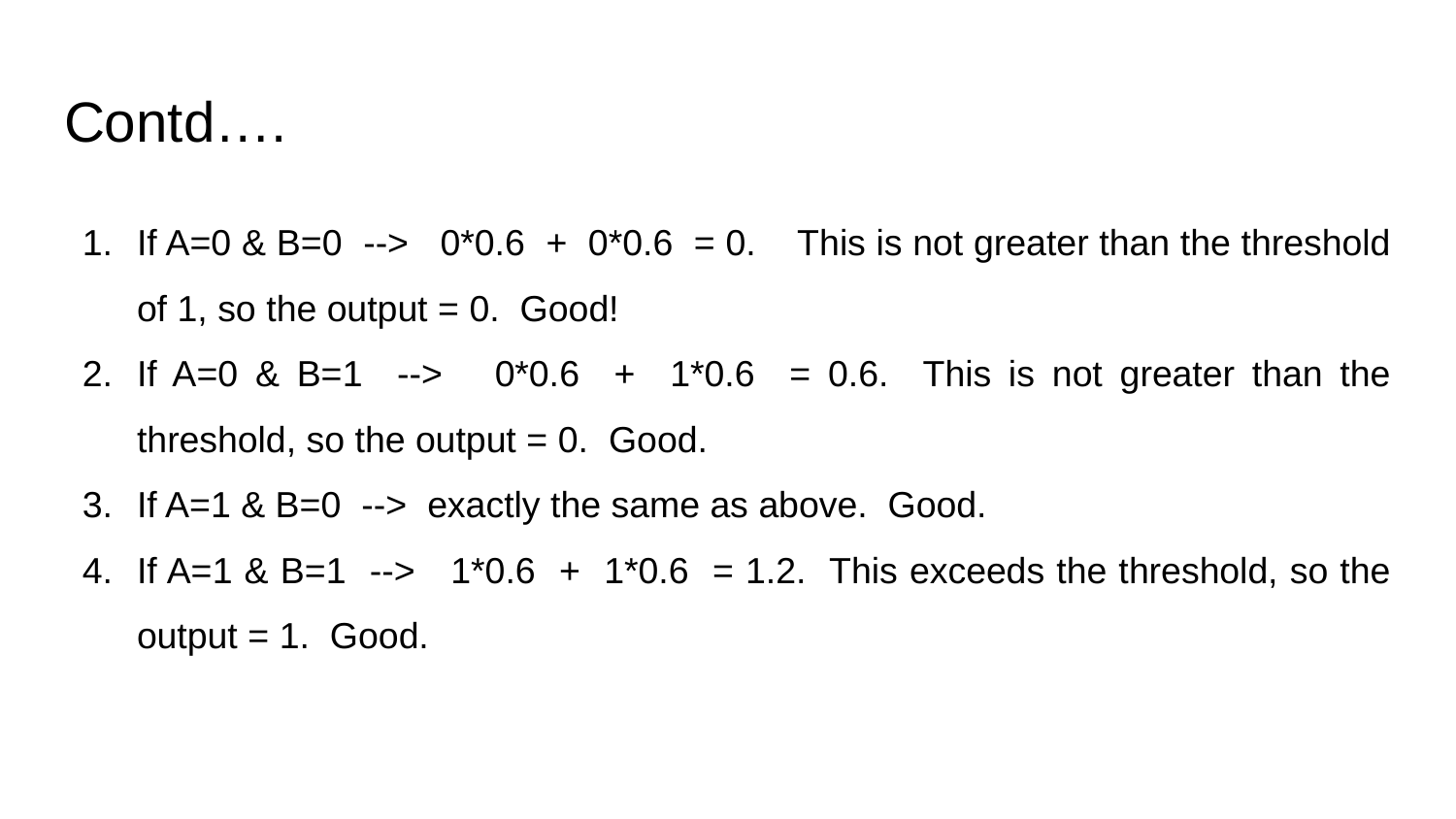

# Contd….
If A=0 & B=0  -->   0*0.6  +  0*0.6  = 0.    This is not greater than the threshold of 1, so the output = 0.  Good!
If A=0 & B=1  -->   0*0.6  +  1*0.6  = 0.6.  This is not greater than the threshold, so the output = 0.  Good.
If A=1 & B=0  -->  exactly the same as above.  Good.
If A=1 & B=1  -->   1*0.6  +  1*0.6  = 1.2.  This exceeds the threshold, so the output = 1.  Good.